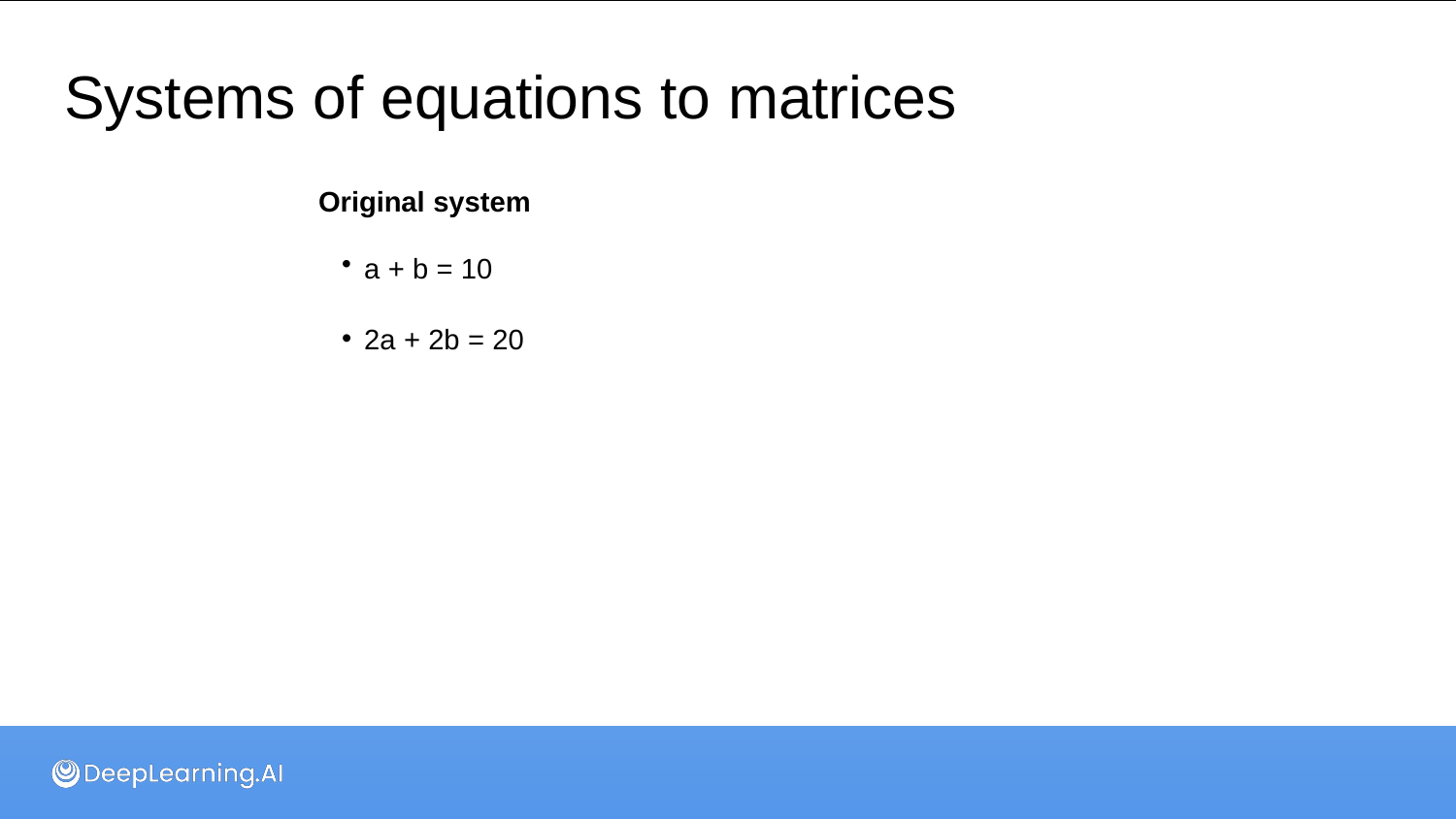

# Systems of equations to matrices
Original system

a + b = 10

2a + 2b = 20